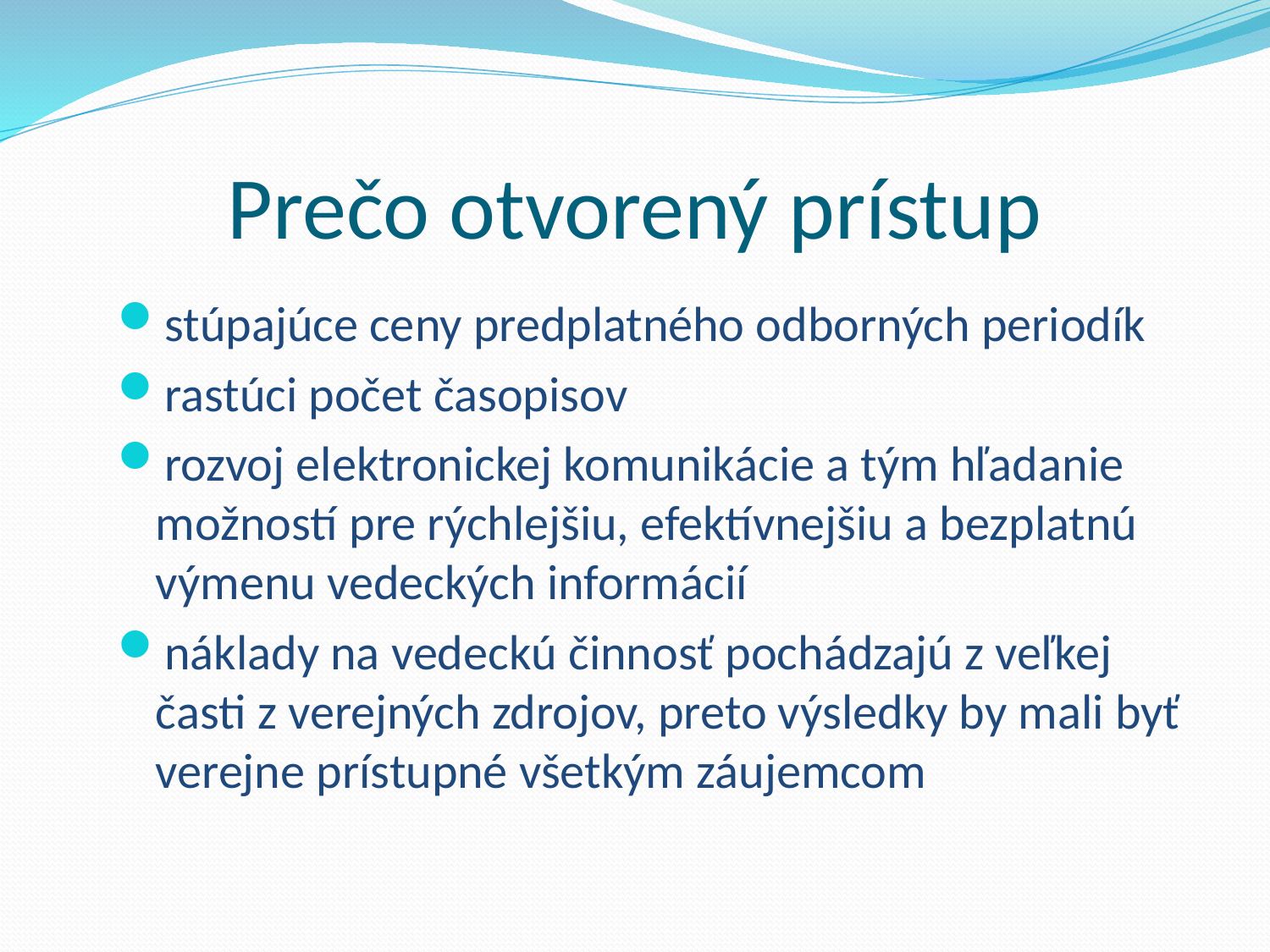

# Prečo otvorený prístup
stúpajúce ceny predplatného odborných periodík
rastúci počet časopisov
rozvoj elektronickej komunikácie a tým hľadanie možností pre rýchlejšiu, efektívnejšiu a bezplatnú výmenu vedeckých informácií
náklady na vedeckú činnosť pochádzajú z veľkej časti z verejných zdrojov, preto výsledky by mali byť verejne prístupné všetkým záujemcom